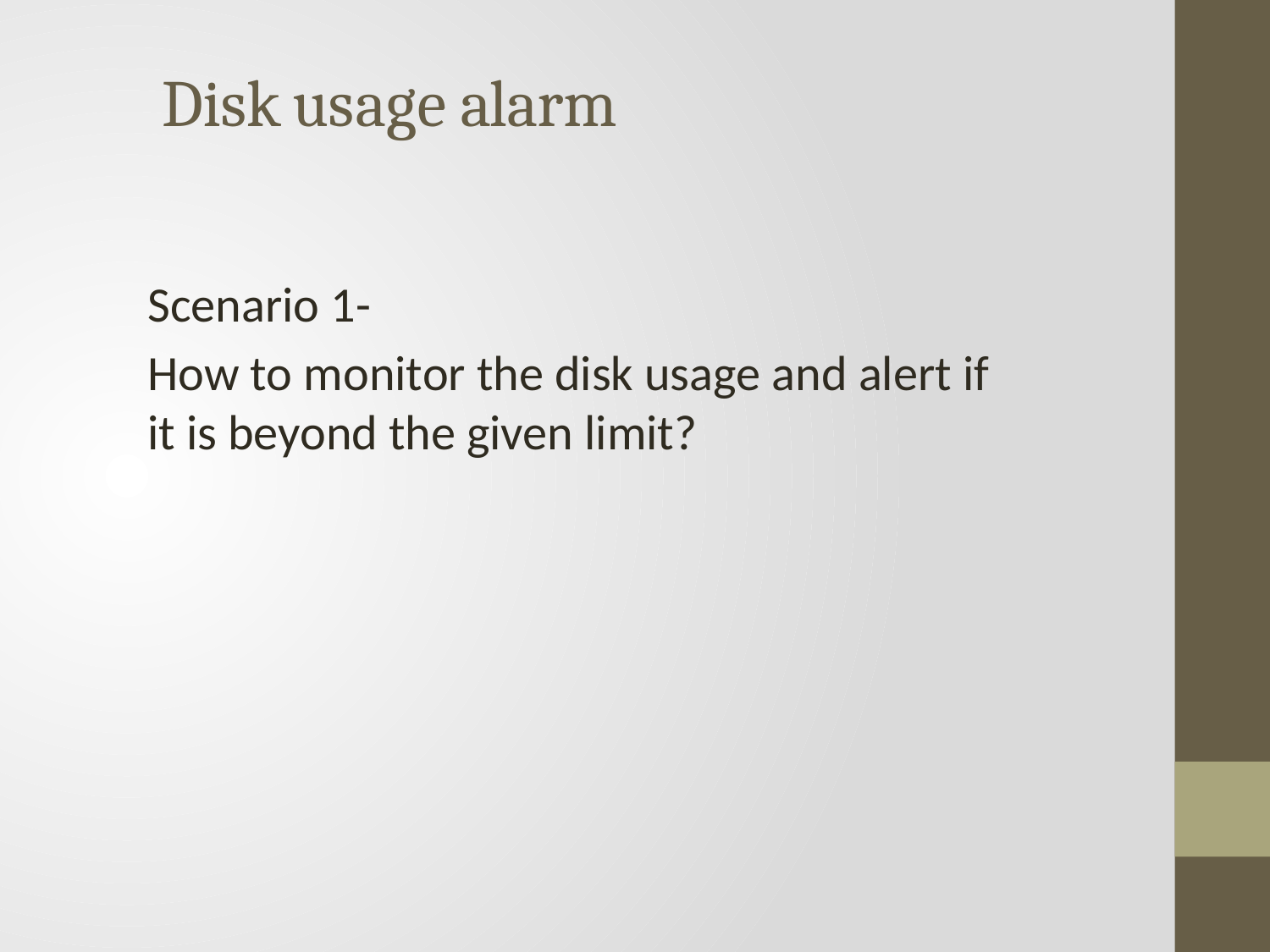

# Disk usage alarm
Scenario 1-
How to monitor the disk usage and alert if it is beyond the given limit?